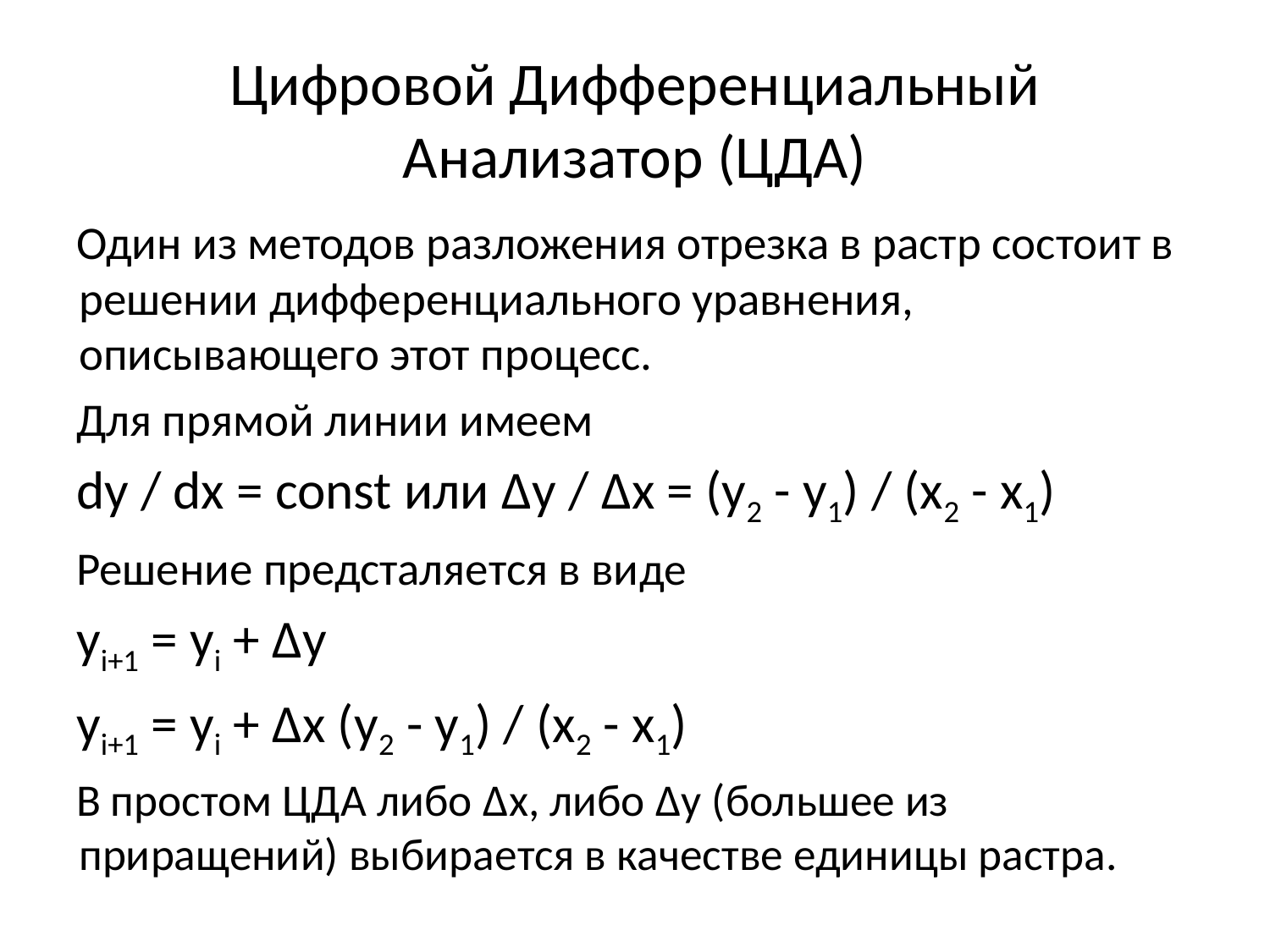

# Цифровой Дифференциальный Анализатор (ЦДА)
Один из методов разложения отрезка в растр состоит в решении дифференциального уравнения, описывающего этот процесс.
Для прямой линии имеем
dy / dx = const или Δy / Δx = (y2 - y1) / (x2 - x1)
Решение предсталяется в виде
yi+1 = yi + Δy
yi+1 = yi + Δx (y2 - y1) / (x2 - x1)
В простом ЦДА либо Δx, либо Δy (большее из приращений) выбирается в качестве единицы растра.